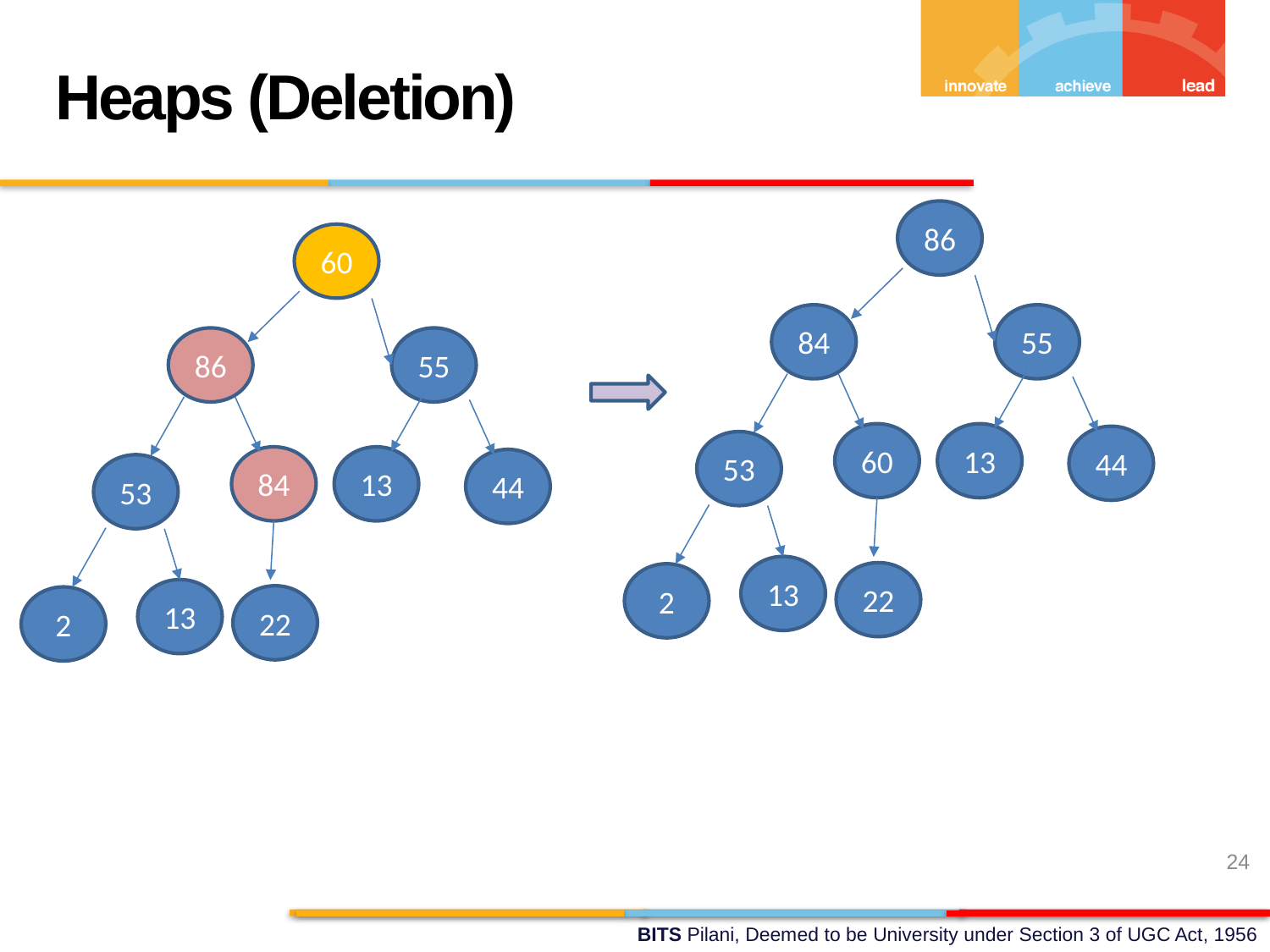

Heaps (Deletion)
86
60
84
55
86
55

60
13
44
53
84
13
44
53
13
22
2
13
22
2
24